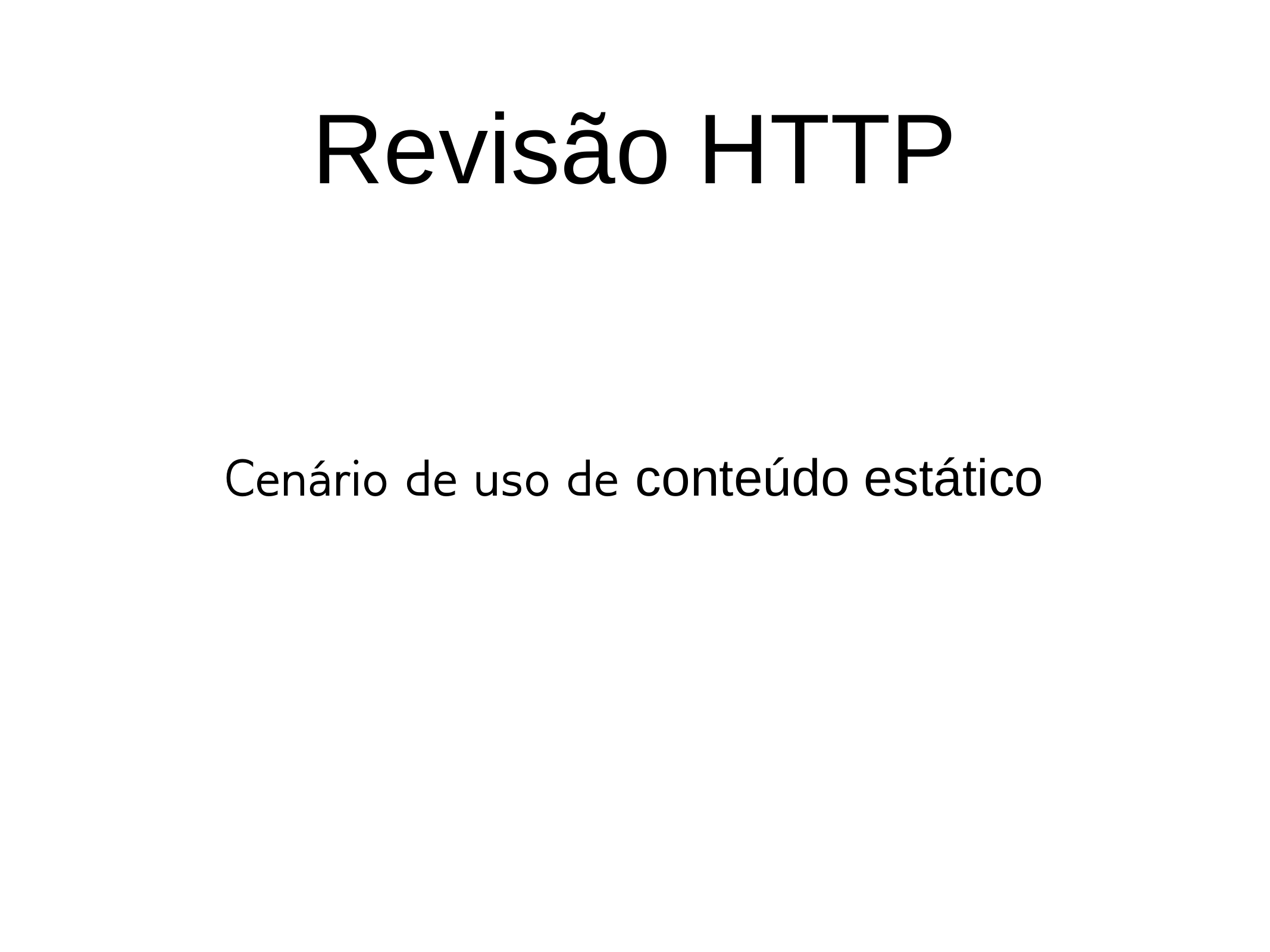

# Revisão HTTP
Cenário de uso de conteúdo estático
14